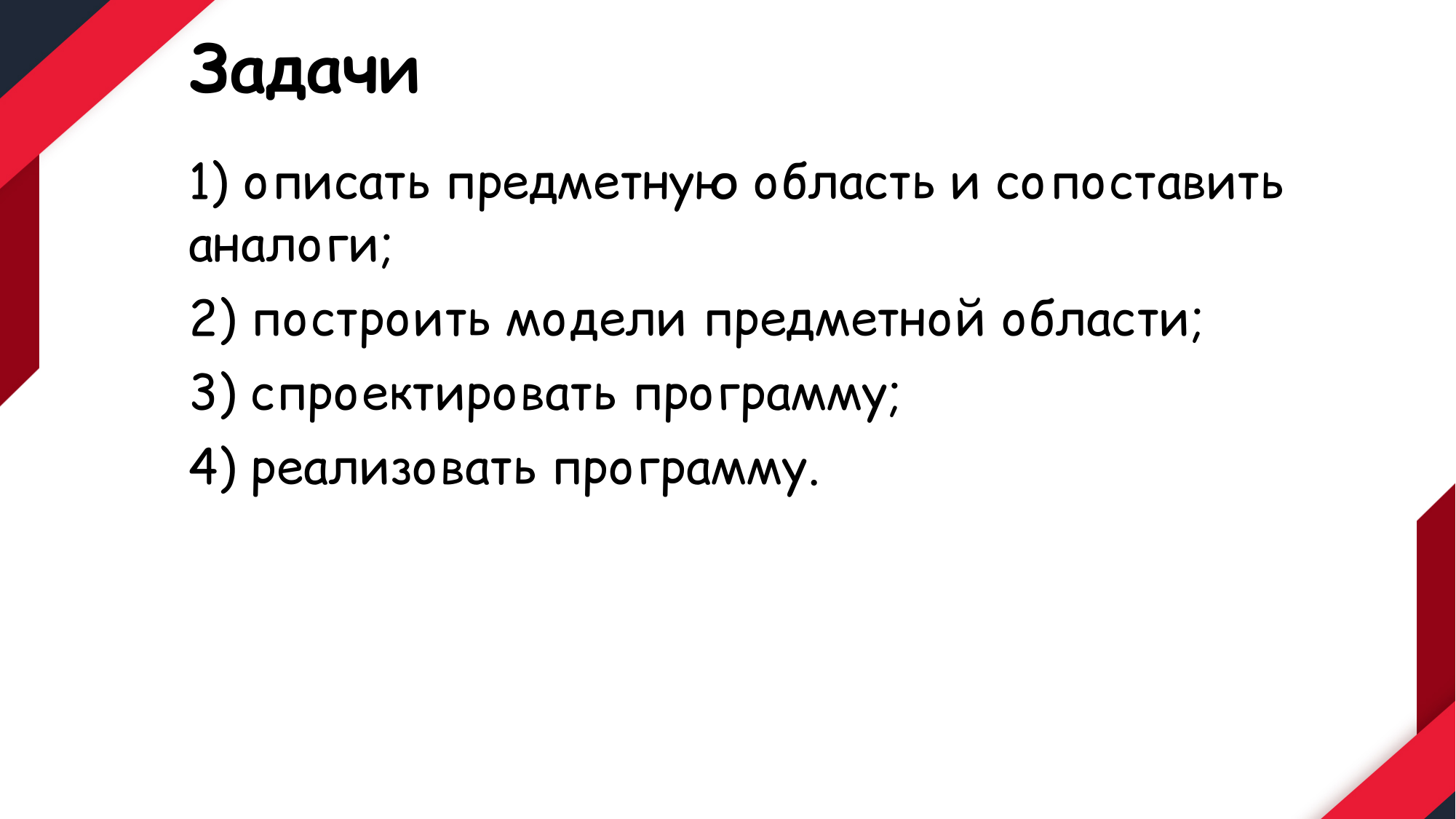

# Задачи

1) описать предметную область и сопоставить аналоги;
2) построить модели предметной области;
3) спроектировать программу;
4) реализовать программу.